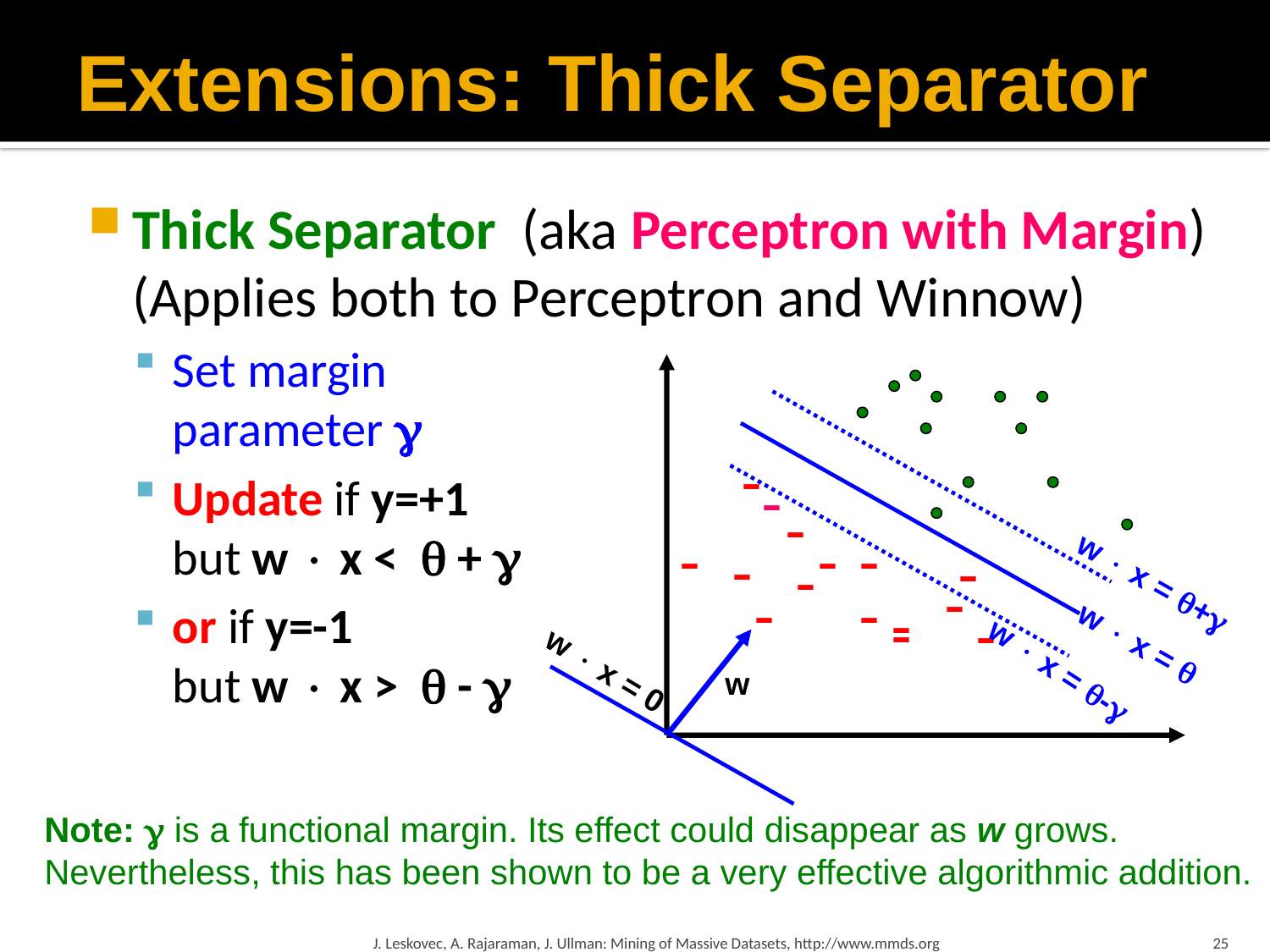

# Extensions: Thick Separator
Thick Separator  (aka Perceptron with Margin) (Applies both to Perceptron and Winnow)
Set margin
parameter γ
Update if y=+1
but w ⋅ x <  θ + γ
or if y=-1
but w ⋅ x >  θ - γ

-
-

-

-
-
-

-
-
-
w ⋅ x = θ+γ
-
-
-
-
-
-
w ⋅ x = θ

w ⋅ x = θ-γ
w ⋅ x = 0
w

Note: γ is a functional margin. Its effect could disappear as w grows.
Nevertheless, this has been shown to be a very effective algorithmic addition.
J. Leskovec, A. Rajaraman, J. Ullman: Mining of Massive Datasets, http://www.mmds.org
25